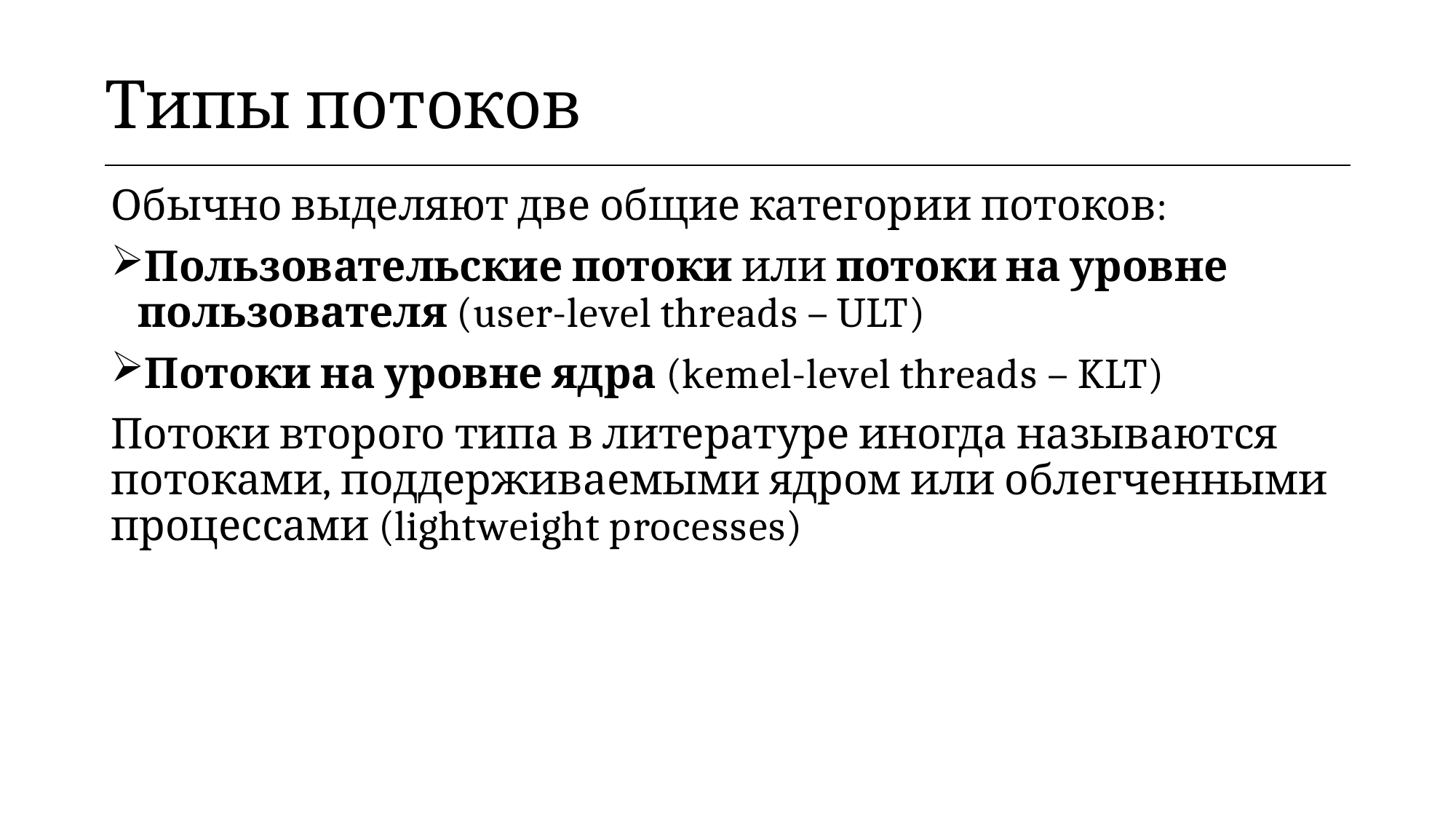

| Типы потоков |
| --- |
Обычно выделяют две общие категории потоков:
Пользовательские потоки или потоки на уровне пользователя (user-level threads – ULT)
Потоки на уровне ядра (kemel-level threads – KLT)
Потоки второго типа в литературе иногда называются потоками, поддерживаемыми ядром или облегченными процессами (lightweight processes)